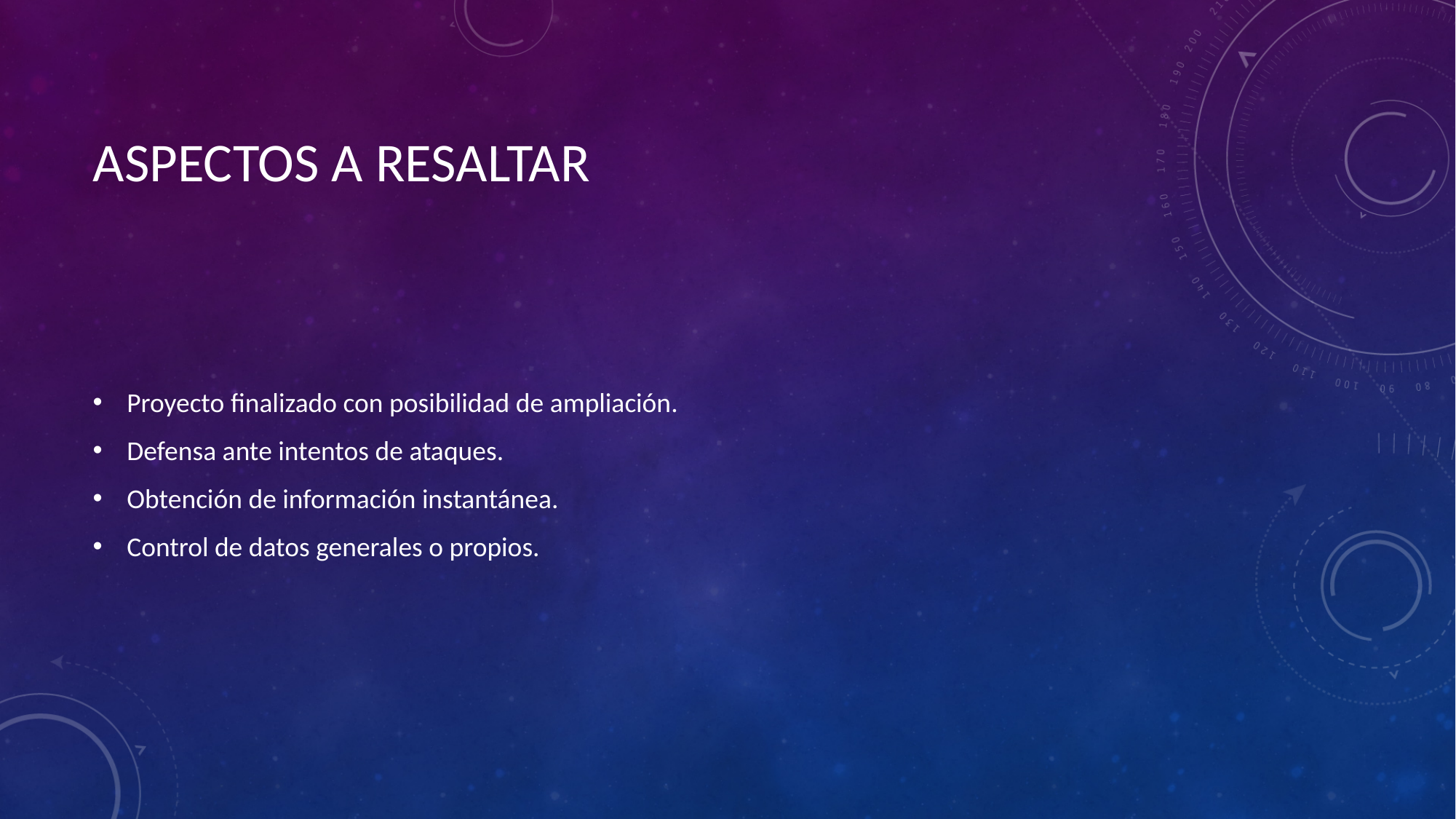

# ASPECTOS a resaltar
Proyecto finalizado con posibilidad de ampliación.
Defensa ante intentos de ataques.
Obtención de información instantánea.
Control de datos generales o propios.